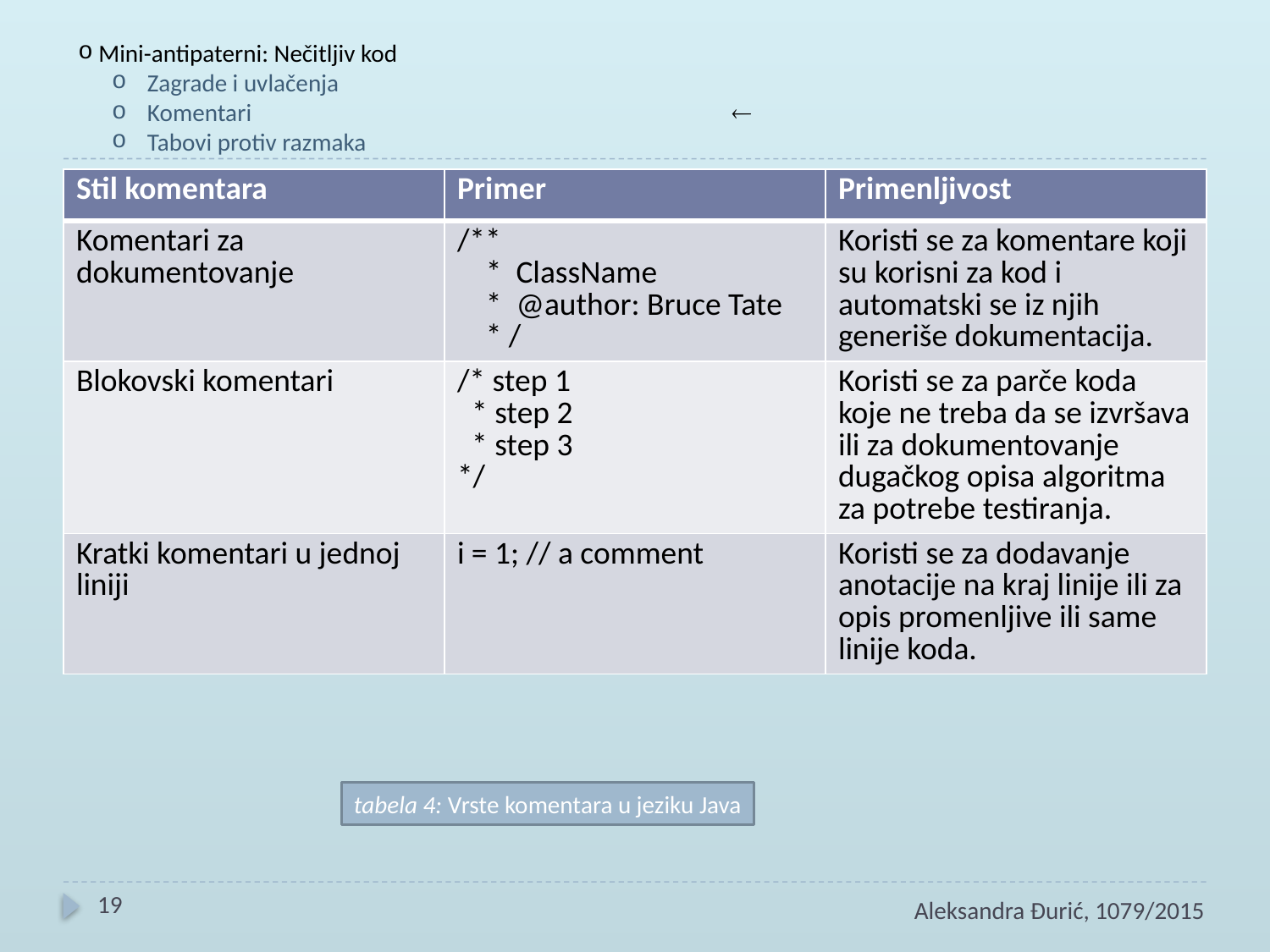

Mini-antipaterni: Nečitljiv kod
 Zagrade i uvlačenja
 Komentari
 Tabovi protiv razmaka

←

| Stil komentara | Primer | Primenljivost |
| --- | --- | --- |
| Komentari za dokumentovanje | /\*\* \* ClassName \* @author: Bruce Tate \* / | Koristi se za komentare koji su korisni za kod i automatski se iz njih generiše dokumentacija. |
| Blokovski komentari | /\* step 1 \* step 2 \* step 3 \*/ | Koristi se za parče koda koje ne treba da se izvršava ili za dokumentovanje dugačkog opisa algoritma za potrebe testiranja. |
| Kratki komentari u jednoj liniji | i = 1; // a comment | Koristi se za dodavanje anotacije na kraj linije ili za opis promenljive ili same linije koda. |
tabela 4: Vrste komentara u jeziku Java
19
Aleksandra Đurić, 1079/2015